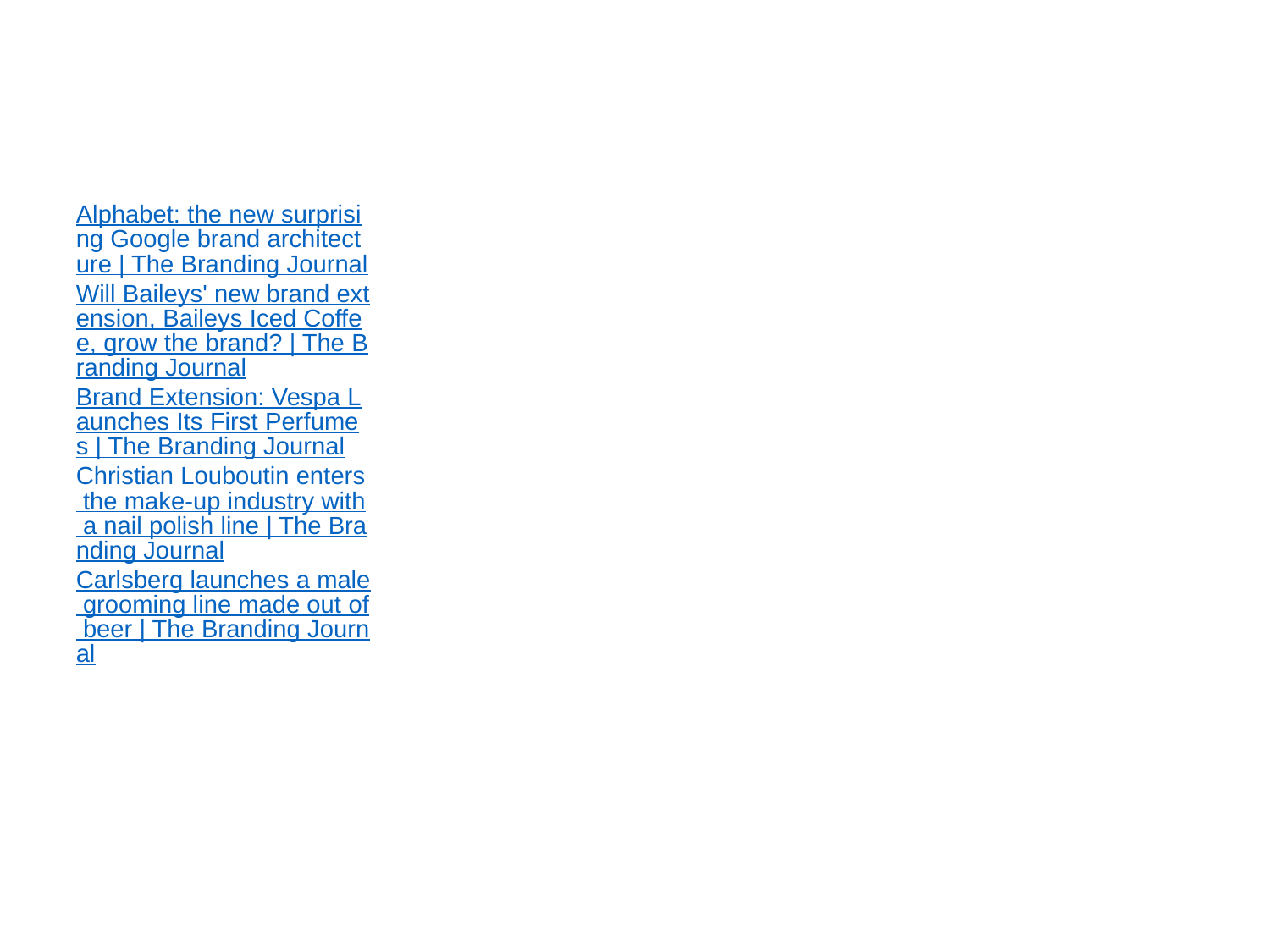

#
Alphabet: the new surprising Google brand architecture | The Branding Journal
Will Baileys' new brand extension, Baileys Iced Coffee, grow the brand? | The Branding Journal
Brand Extension: Vespa Launches Its First Perfumes | The Branding Journal
Christian Louboutin enters the make-up industry with a nail polish line | The Branding Journal
Carlsberg launches a male grooming line made out of beer | The Branding Journal